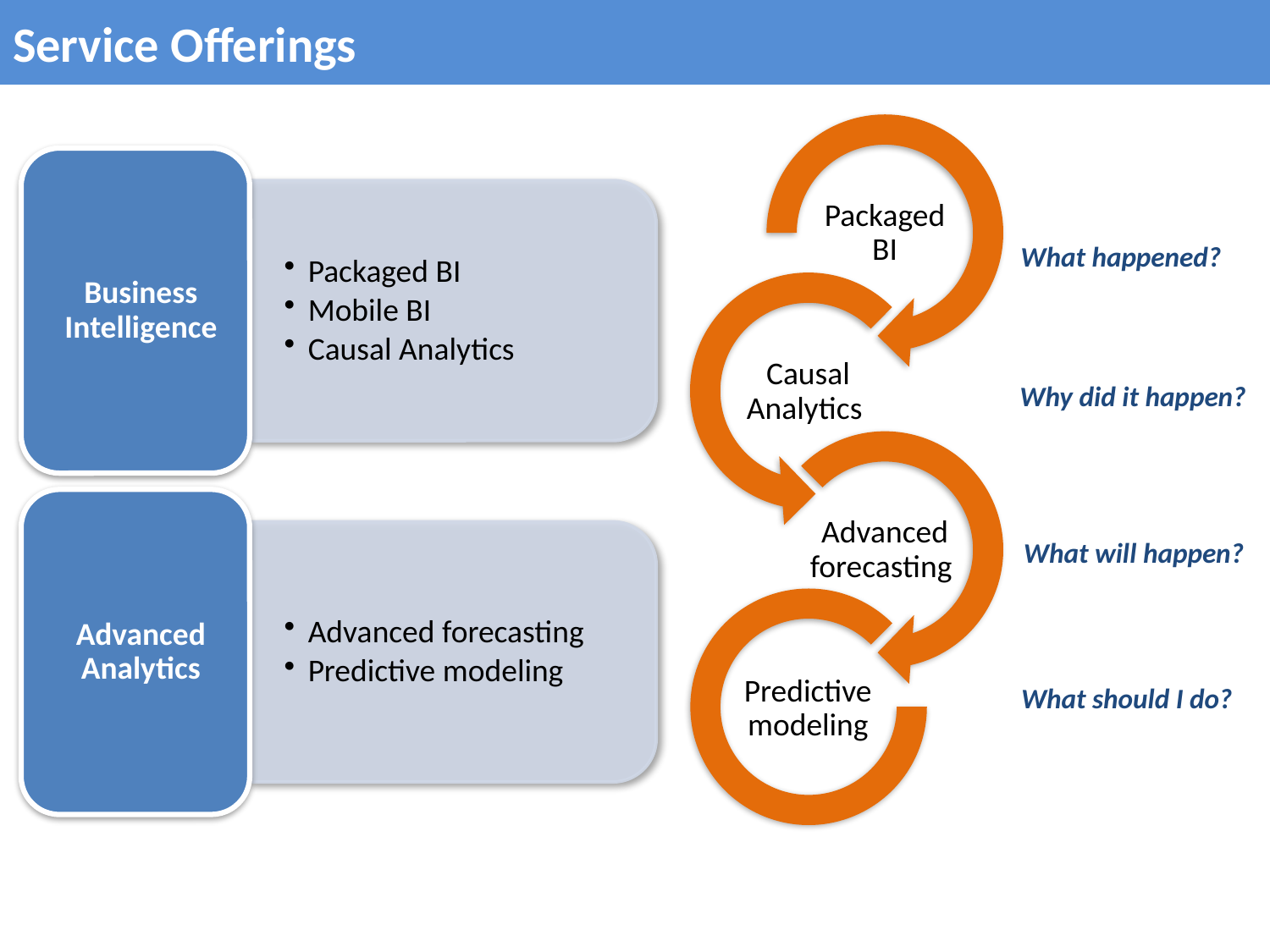

# Service Offerings
Packaged BI
Causal Analytics
Advanced forecasting
Predictive modeling
Packaged BI
Mobile BI
Causal Analytics
Business Intelligence
Advanced forecasting
Predictive modeling
Advanced Analytics
What happened?
Why did it happen?
What will happen?
What should I do?